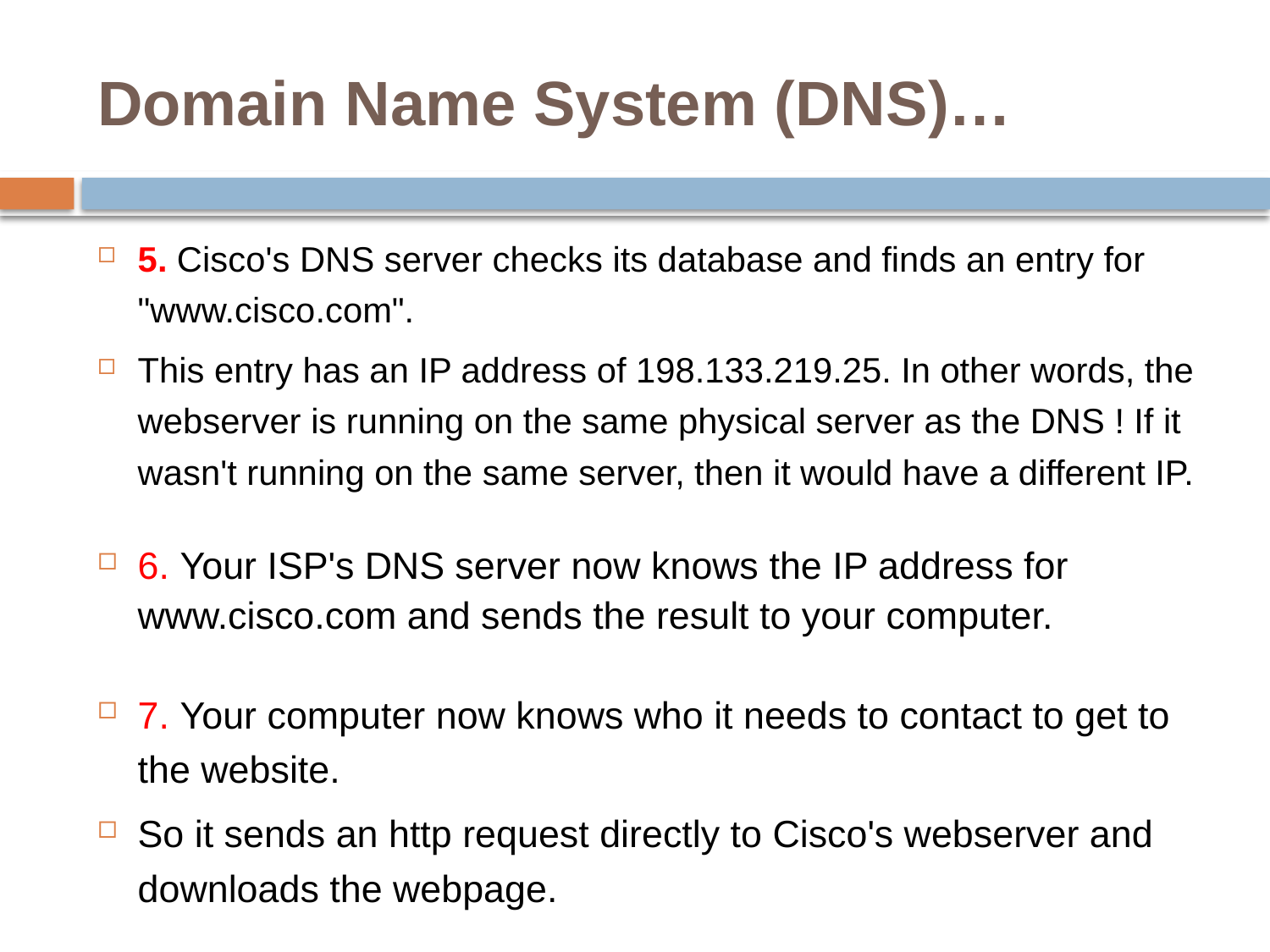

# Domain Name System (DNS)…
5. Cisco's DNS server checks its database and finds an entry for "www.cisco.com".
This entry has an IP address of 198.133.219.25. In other words, the webserver is running on the same physical server as the DNS ! If it wasn't running on the same server, then it would have a different IP.

6. Your ISP's DNS server now knows the IP address for www.cisco.com and sends the result to your computer.

7. Your computer now knows who it needs to contact to get to the website.
So it sends an http request directly to Cisco's webserver and downloads the webpage.